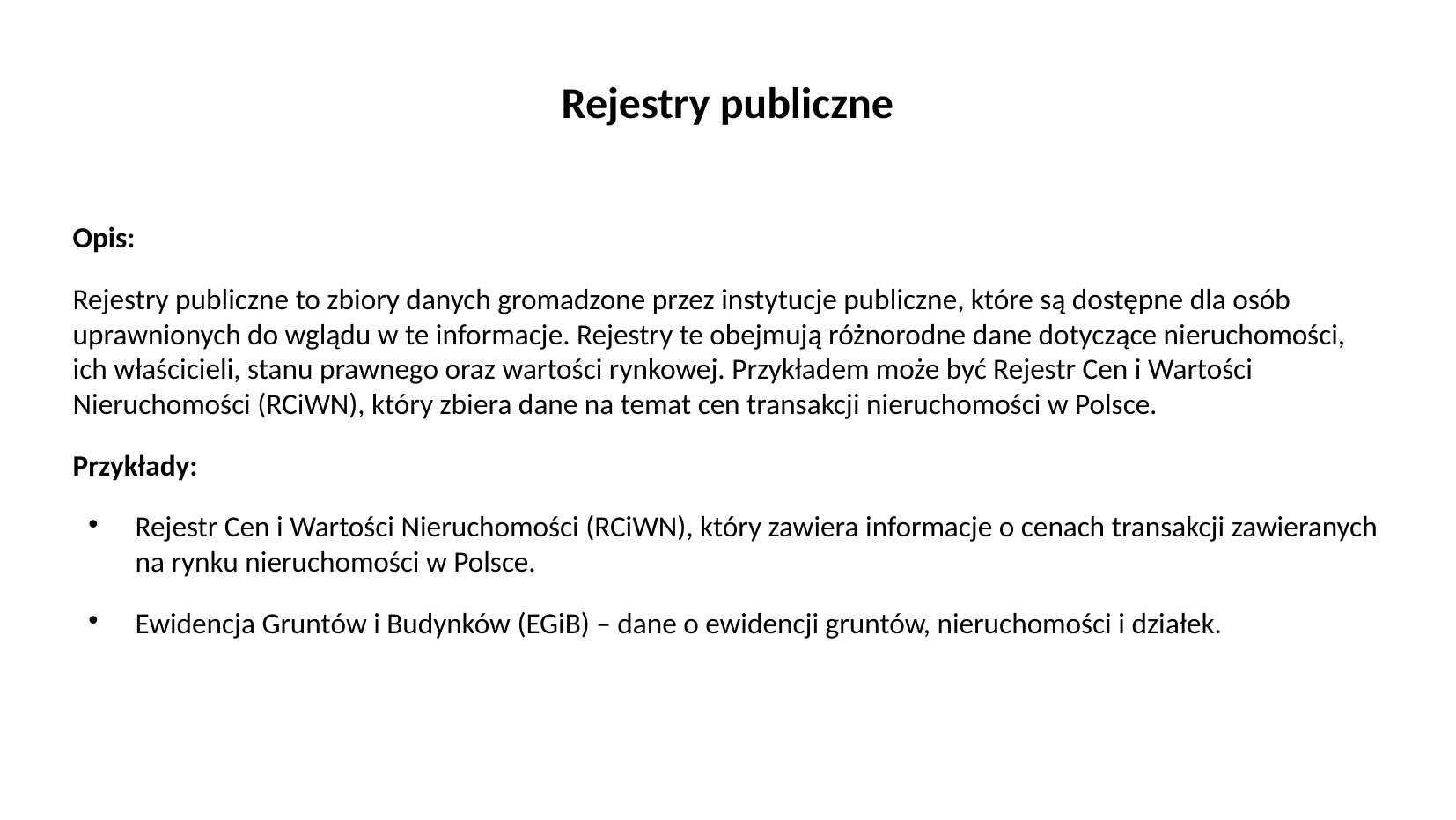

# Rejestry publiczne
Opis:
Rejestry publiczne to zbiory danych gromadzone przez instytucje publiczne, które są dostępne dla osób uprawnionych do wglądu w te informacje. Rejestry te obejmują różnorodne dane dotyczące nieruchomości, ich właścicieli, stanu prawnego oraz wartości rynkowej. Przykładem może być Rejestr Cen i Wartości Nieruchomości (RCiWN), który zbiera dane na temat cen transakcji nieruchomości w Polsce.
Przykłady:
Rejestr Cen i Wartości Nieruchomości (RCiWN), który zawiera informacje o cenach transakcji zawieranych na rynku nieruchomości w Polsce.
Ewidencja Gruntów i Budynków (EGiB) – dane o ewidencji gruntów, nieruchomości i działek.